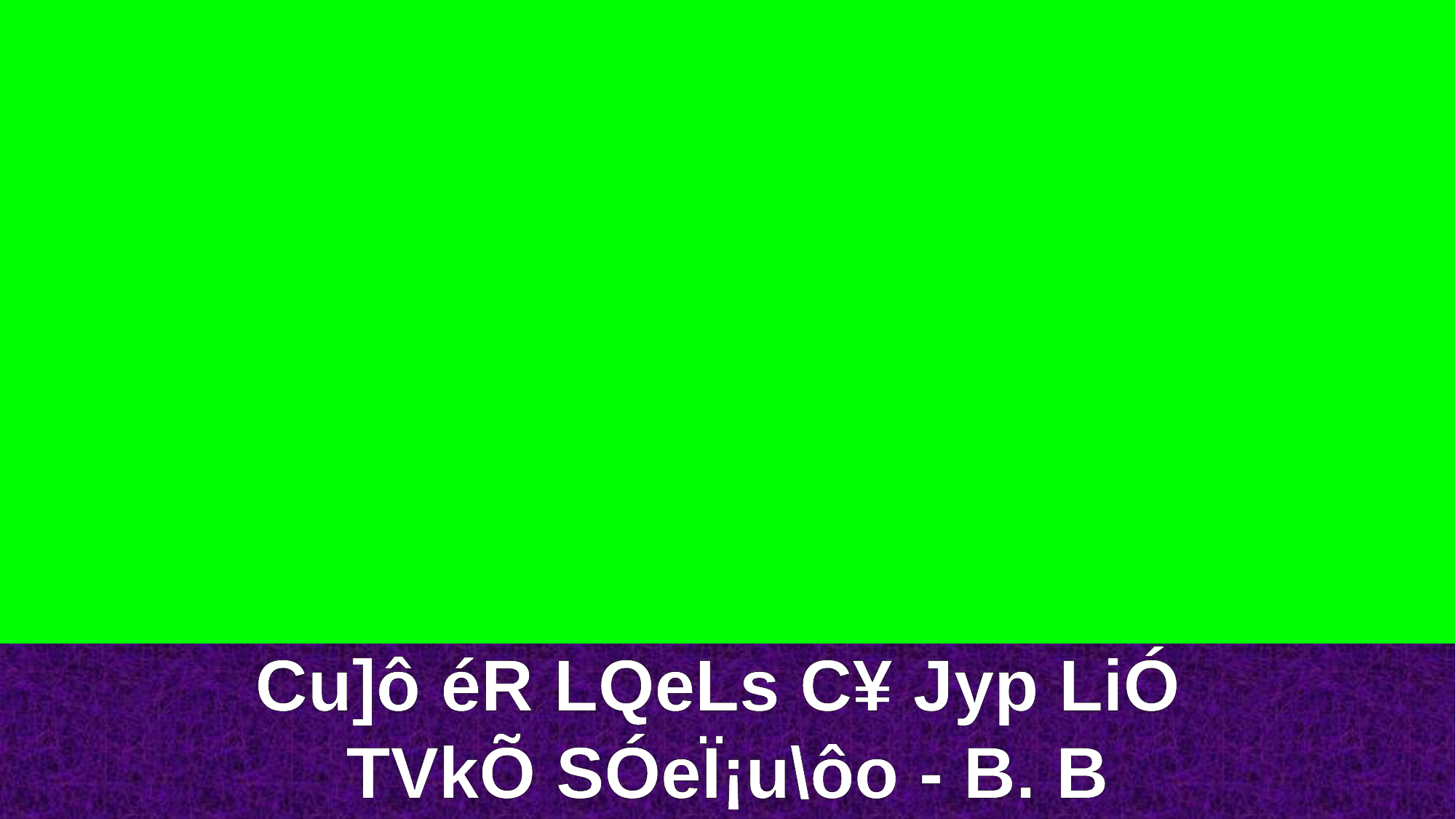

Cu]ô éR LQeLs C¥ Jyp­ LiÓ
TVkÕ SÓeÏ¡u\ôo - B. B